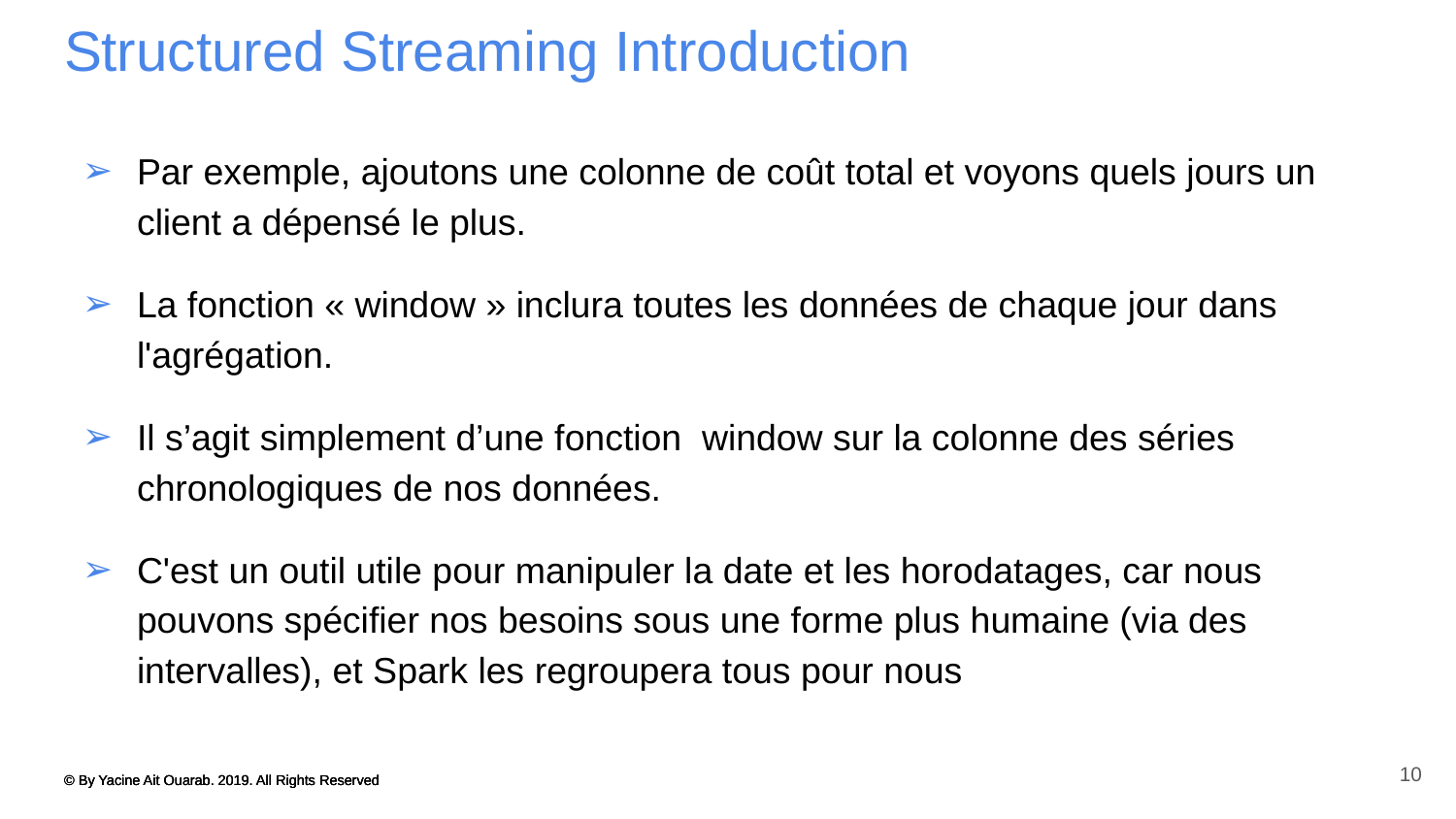

# Structured Streaming Introduction

Par exemple, ajoutons une colonne de coût total et voyons quels jours un client a dépensé le plus.
La fonction « window » inclura toutes les données de chaque jour dans l'agrégation.
Il s’agit simplement d’une fonction  window sur la colonne des séries chronologiques de nos données.
C'est un outil utile pour manipuler la date et les horodatages, car nous pouvons spécifier nos besoins sous une forme plus humaine (via des intervalles), et Spark les regroupera tous pour nous
10